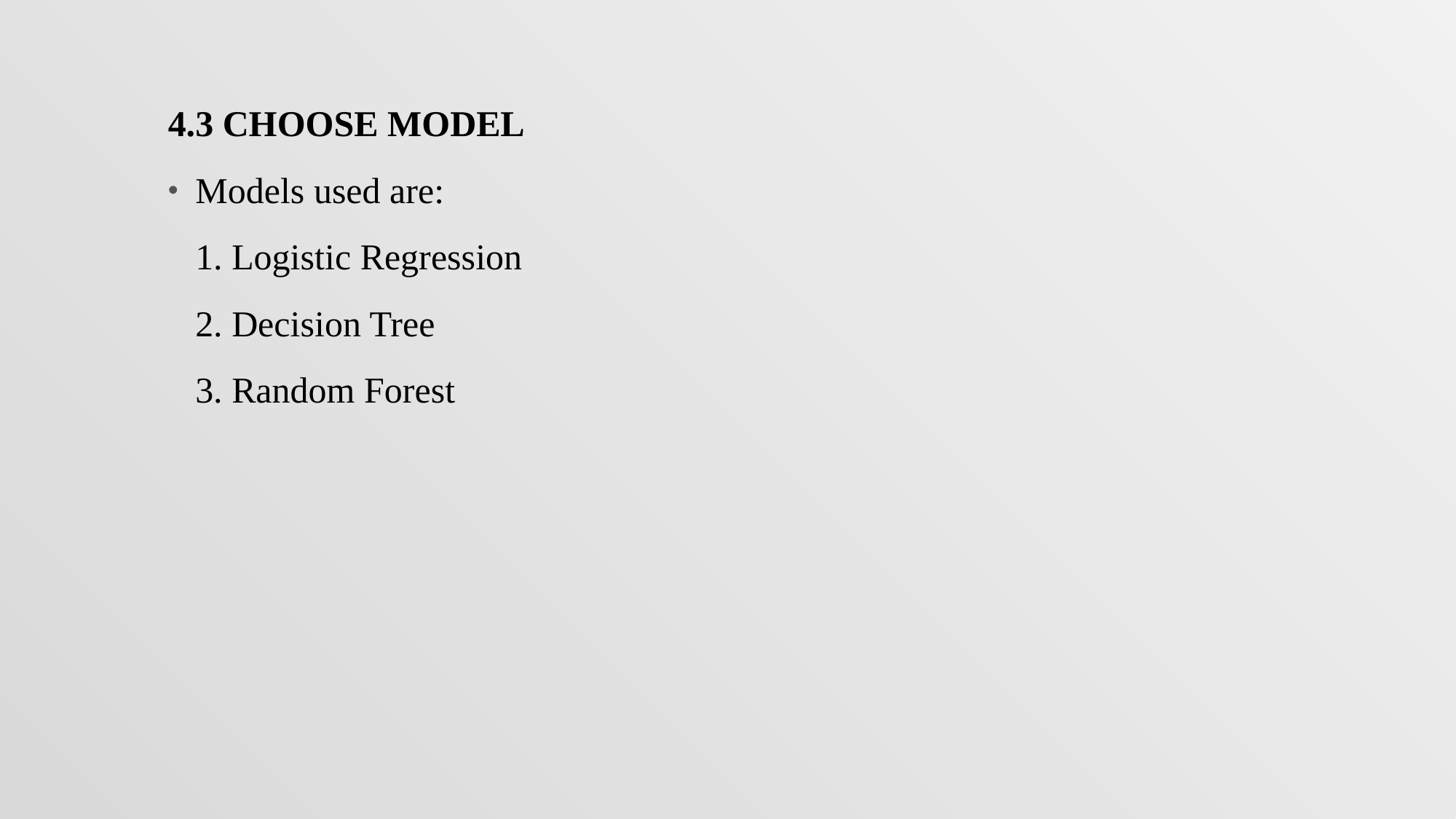

4.3 CHOOSE MODEL
Models used are:
   1. Logistic Regression
   2. Decision Tree
   3. Random Forest